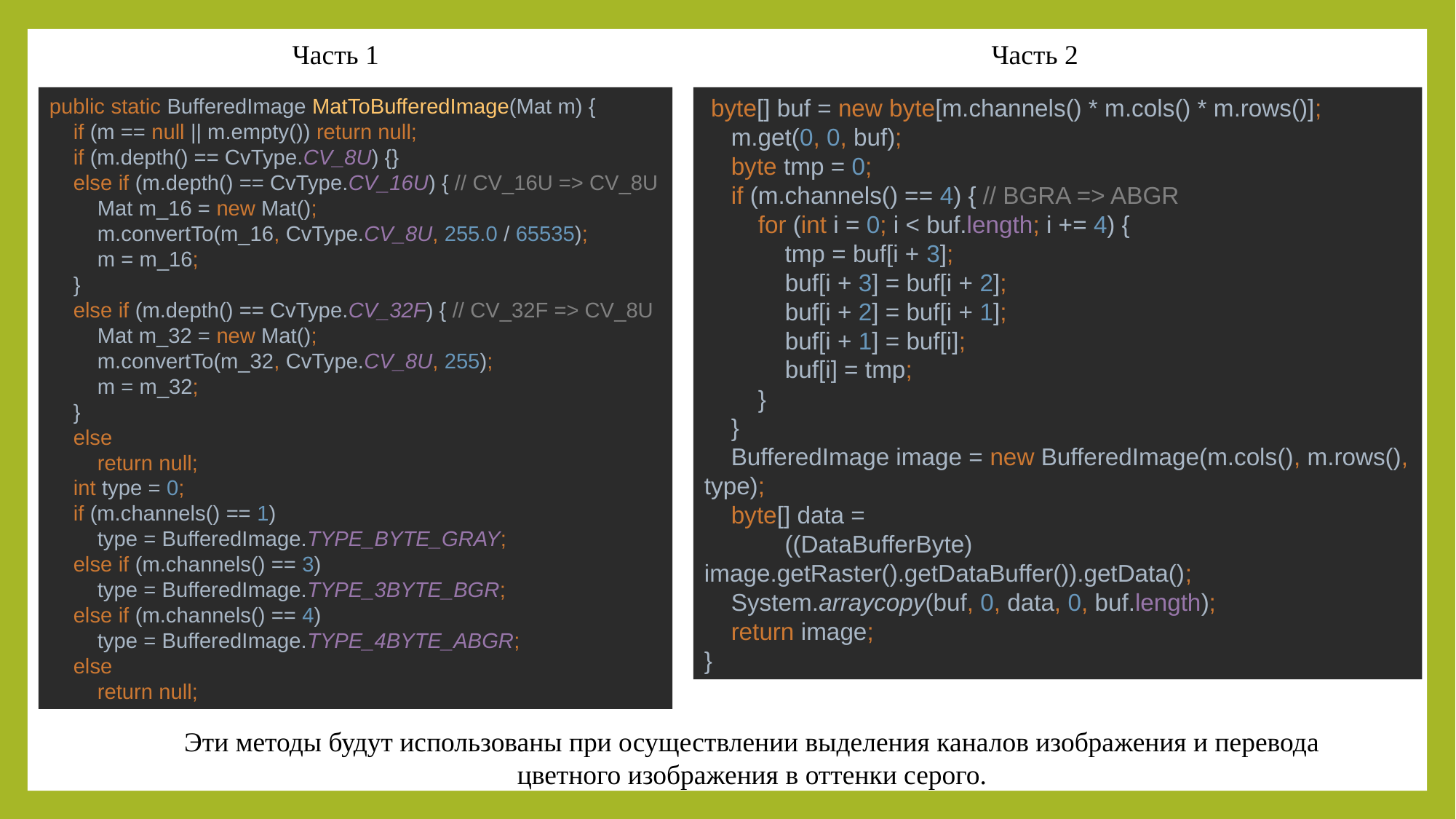

Часть 1
Часть 2
public static BufferedImage MatToBufferedImage(Mat m) {
    if (m == null || m.empty()) return null;
    if (m.depth() == CvType.CV_8U) {}
    else if (m.depth() == CvType.CV_16U) { // CV_16U => CV_8U
        Mat m_16 = new Mat();
        m.convertTo(m_16, CvType.CV_8U, 255.0 / 65535);
        m = m_16;
    }
    else if (m.depth() == CvType.CV_32F) { // CV_32F => CV_8U
        Mat m_32 = new Mat();
        m.convertTo(m_32, CvType.CV_8U, 255);
        m = m_32;
    }
    else
        return null;
    int type = 0;
    if (m.channels() == 1)
        type = BufferedImage.TYPE_BYTE_GRAY;
    else if (m.channels() == 3)
        type = BufferedImage.TYPE_3BYTE_BGR;
    else if (m.channels() == 4)
        type = BufferedImage.TYPE_4BYTE_ABGR;
    else
        return null;
 byte[] buf = new byte[m.channels() * m.cols() * m.rows()];
    m.get(0, 0, buf);
    byte tmp = 0;
    if (m.channels() == 4) { // BGRA => ABGR
        for (int i = 0; i < buf.length; i += 4) {
            tmp = buf[i + 3];
            buf[i + 3] = buf[i + 2];
            buf[i + 2] = buf[i + 1];
            buf[i + 1] = buf[i];
            buf[i] = tmp;
        }
    }
    BufferedImage image = new BufferedImage(m.cols(), m.rows(), type);
    byte[] data =
            ((DataBufferByte) image.getRaster().getDataBuffer()).getData();
    System.arraycopy(buf, 0, data, 0, buf.length);
    return image;
}
Эти методы будут использованы при осуществлении выделения каналов изображения и перевода цветного изображения в оттенки серого.